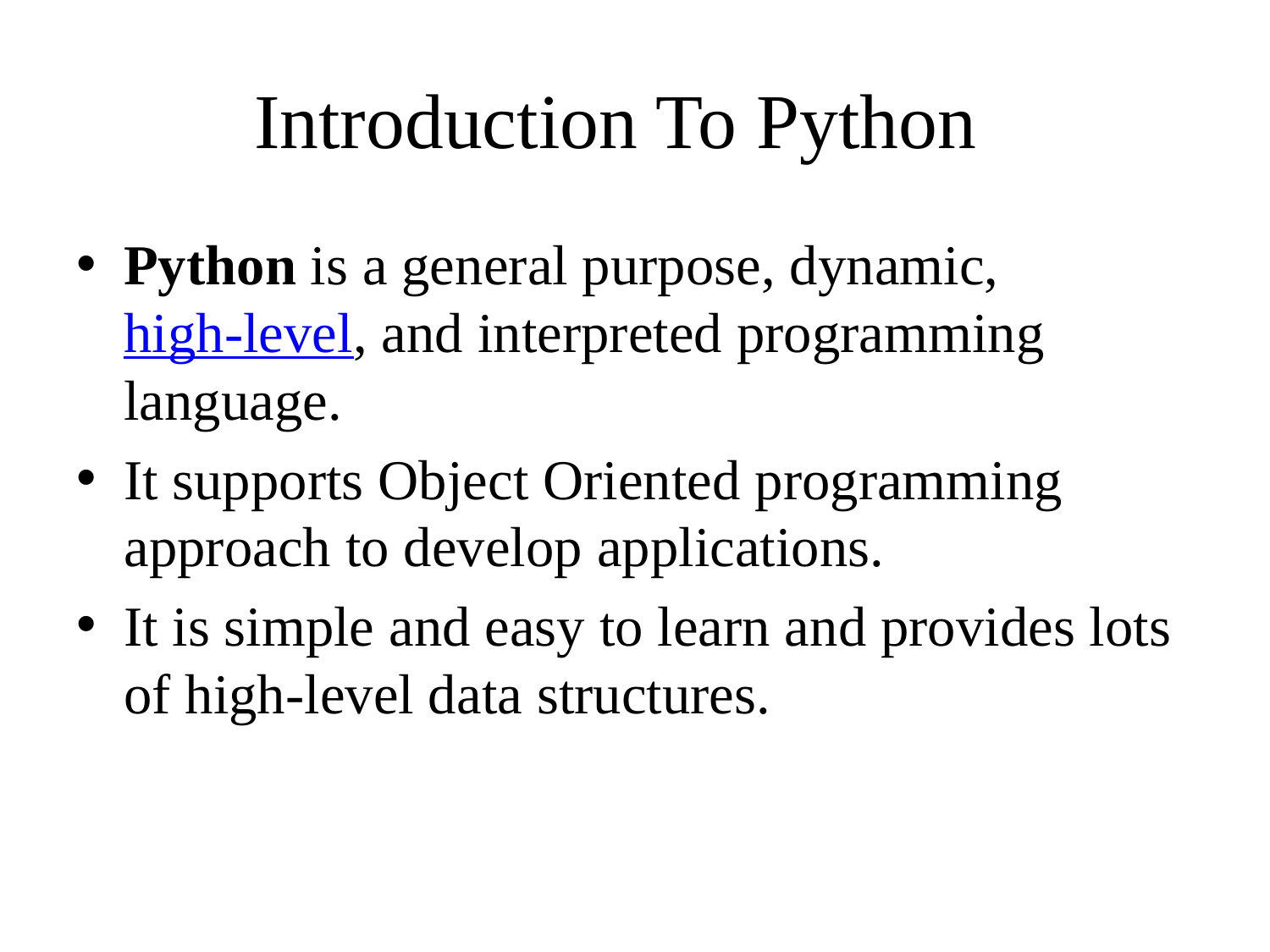

# Introduction To Python
Python is a general purpose, dynamic, high-level, and interpreted programming language.
It supports Object Oriented programming approach to develop applications.
It is simple and easy to learn and provides lots of high-level data structures.